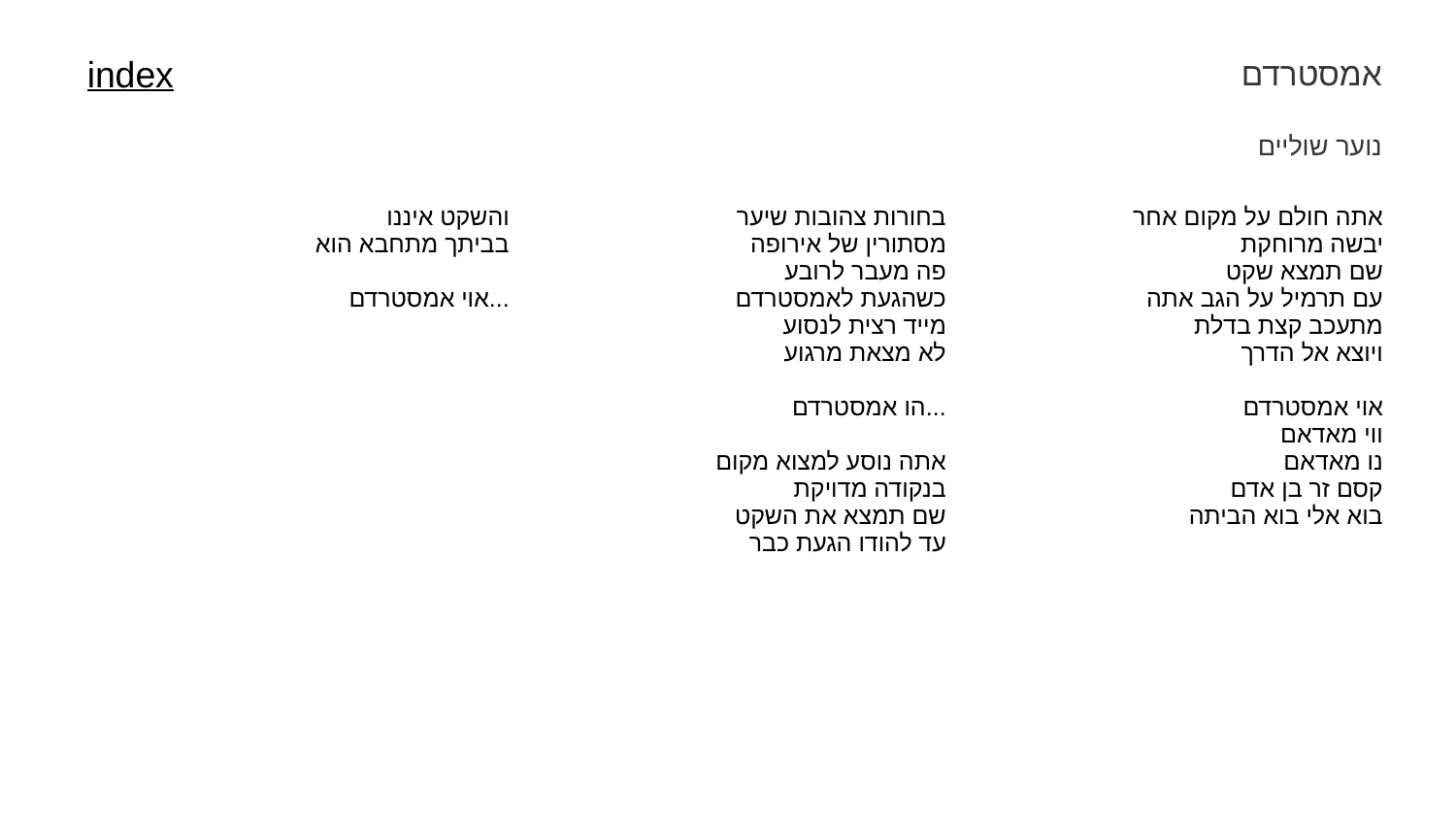

אמסטרדם
index
נוער שוליים
| והשקט איננו בביתך מתחבא הוא אוי אמסטרדם... | בחורות צהובות שיער מסתורין של אירופה פה מעבר לרובע כשהגעת לאמסטרדם מייד רצית לנסוע לא מצאת מרגוע הו אמסטרדם... אתה נוסע למצוא מקום בנקודה מדויקת שם תמצא את השקט עד להודו הגעת כבר | אתה חולם על מקום אחר יבשה מרוחקת שם תמצא שקט עם תרמיל על הגב אתה מתעכב קצת בדלת ויוצא אל הדרך אוי אמסטרדם ווי מאדאם נו מאדאם קסם זר בן אדם בוא אלי בוא הביתה |
| --- | --- | --- |